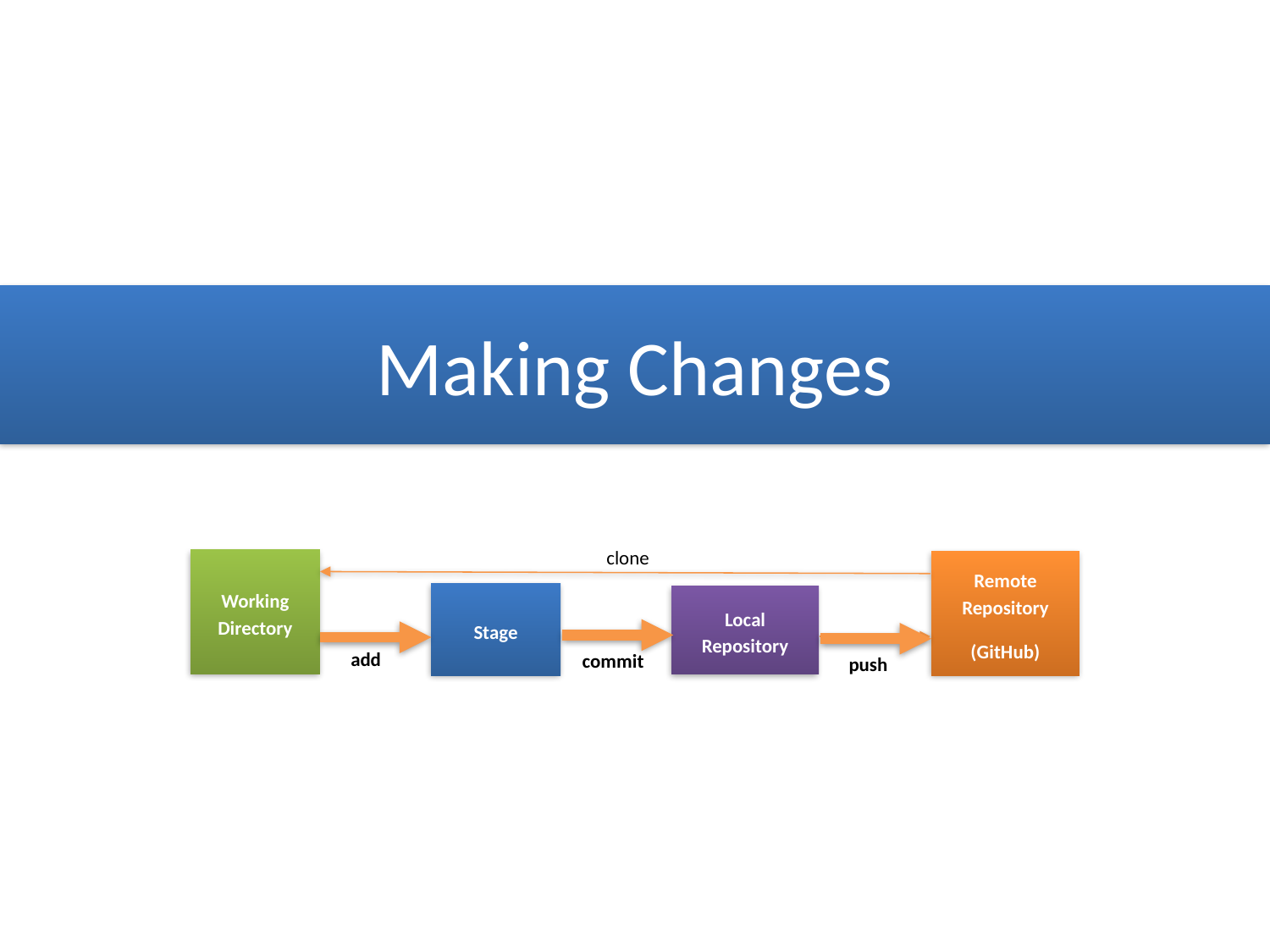

# Making Changes
clone
Working
Directory
Remote Repository
(GitHub)
Stage
Local Repository
add
commit
push